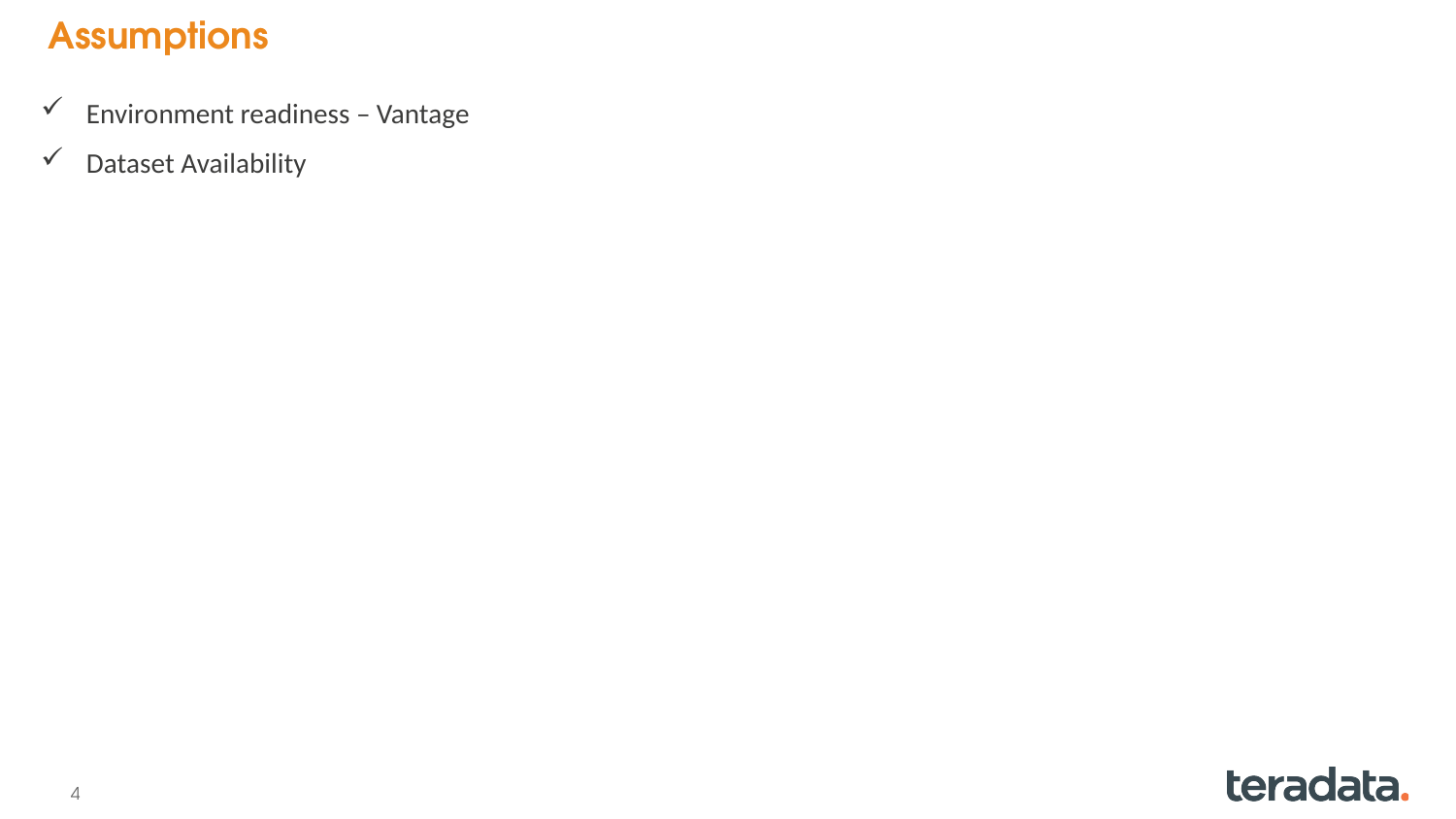

# Assumptions
Environment readiness – Vantage
Dataset Availability